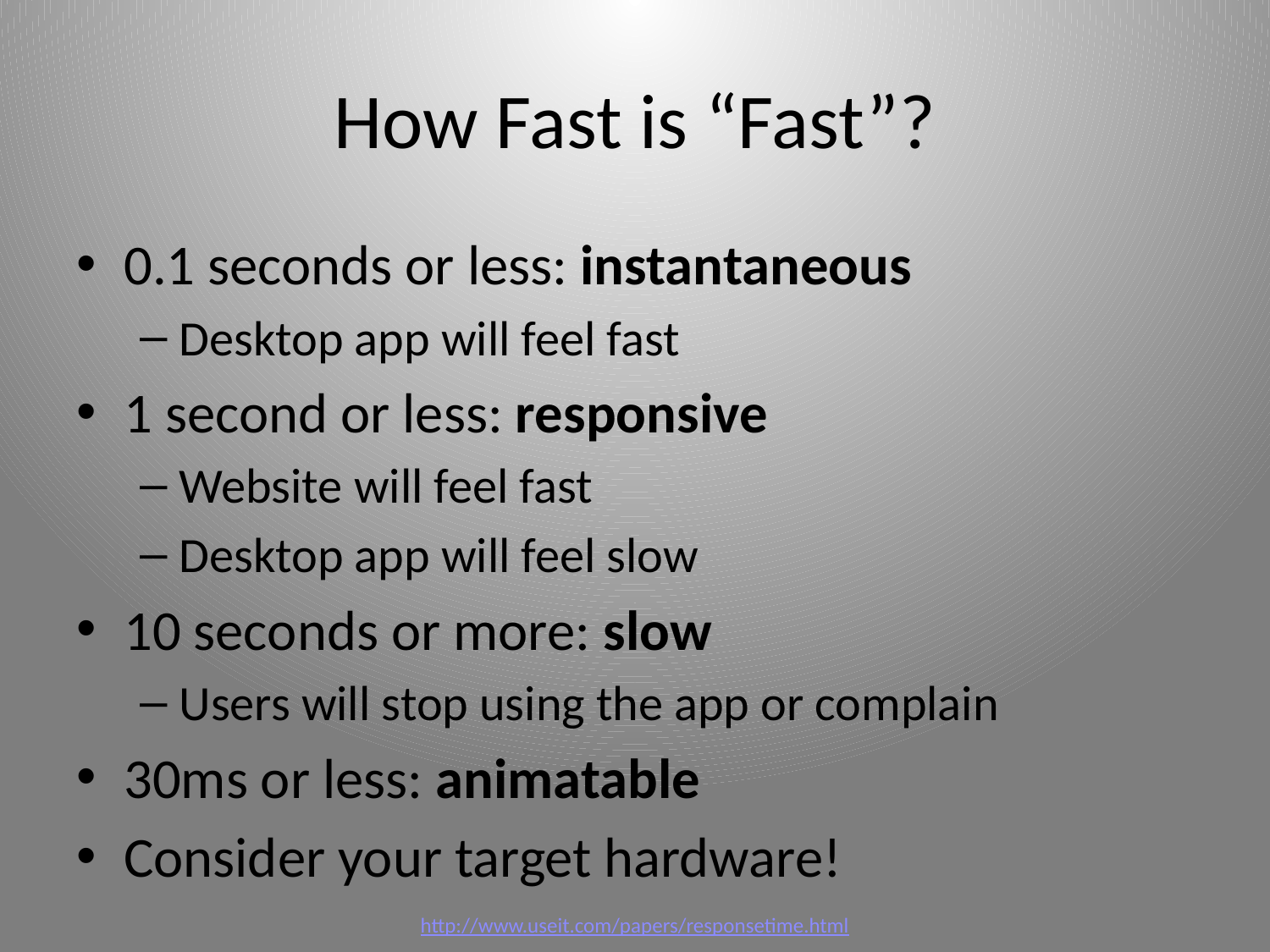

# How Fast is “Fast”?
0.1 seconds or less: instantaneous
Desktop app will feel fast
1 second or less: responsive
Website will feel fast
Desktop app will feel slow
10 seconds or more: slow
Users will stop using the app or complain
30ms or less: animatable
Consider your target hardware!
http://www.useit.com/papers/responsetime.html